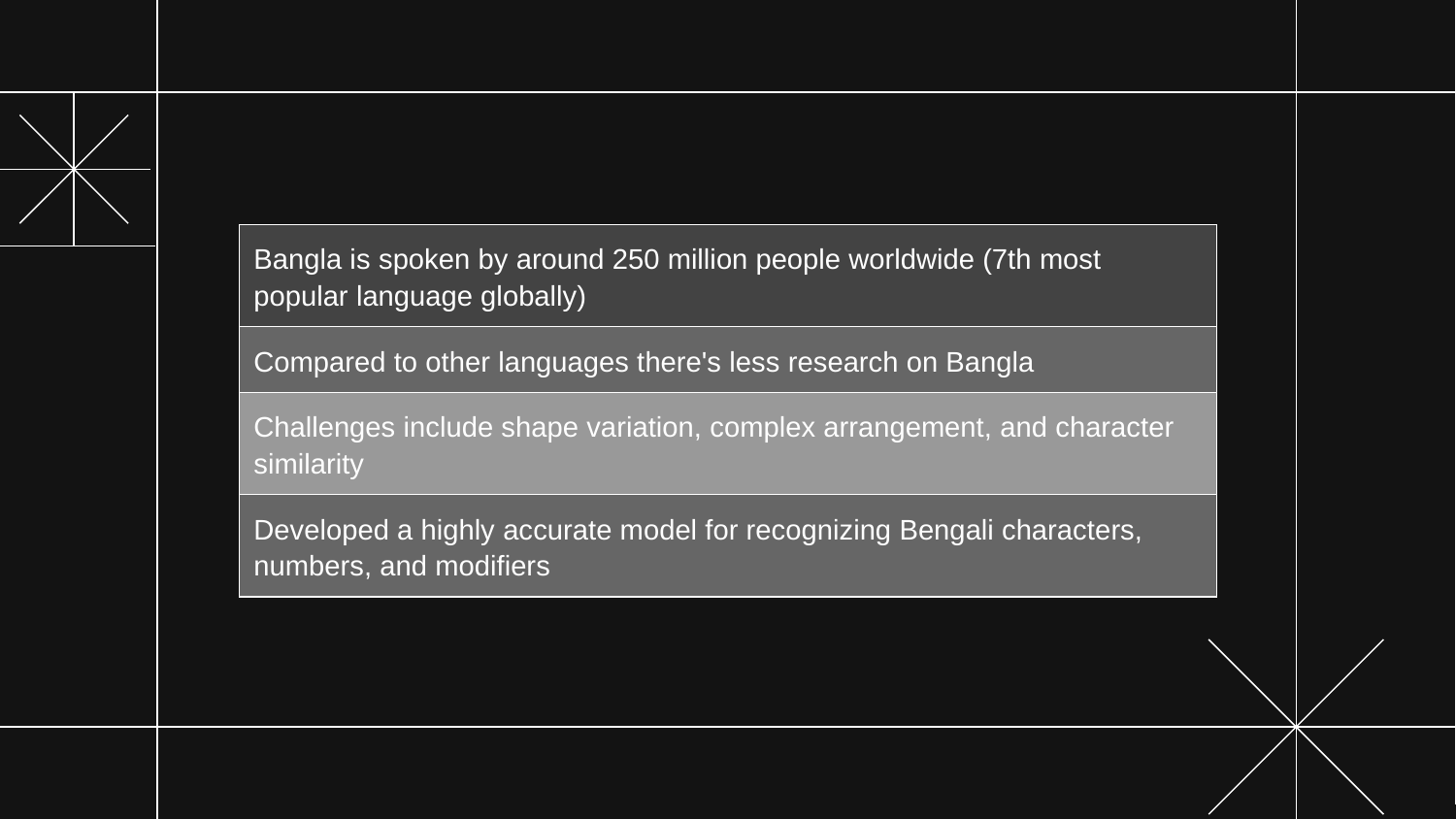

| Bangla is spoken by around 250 million people worldwide (7th most popular language globally) |
| --- |
| Compared to other languages there's less research on Bangla |
| Challenges include shape variation, complex arrangement, and character similarity |
| Developed a highly accurate model for recognizing Bengali characters, numbers, and modifiers |